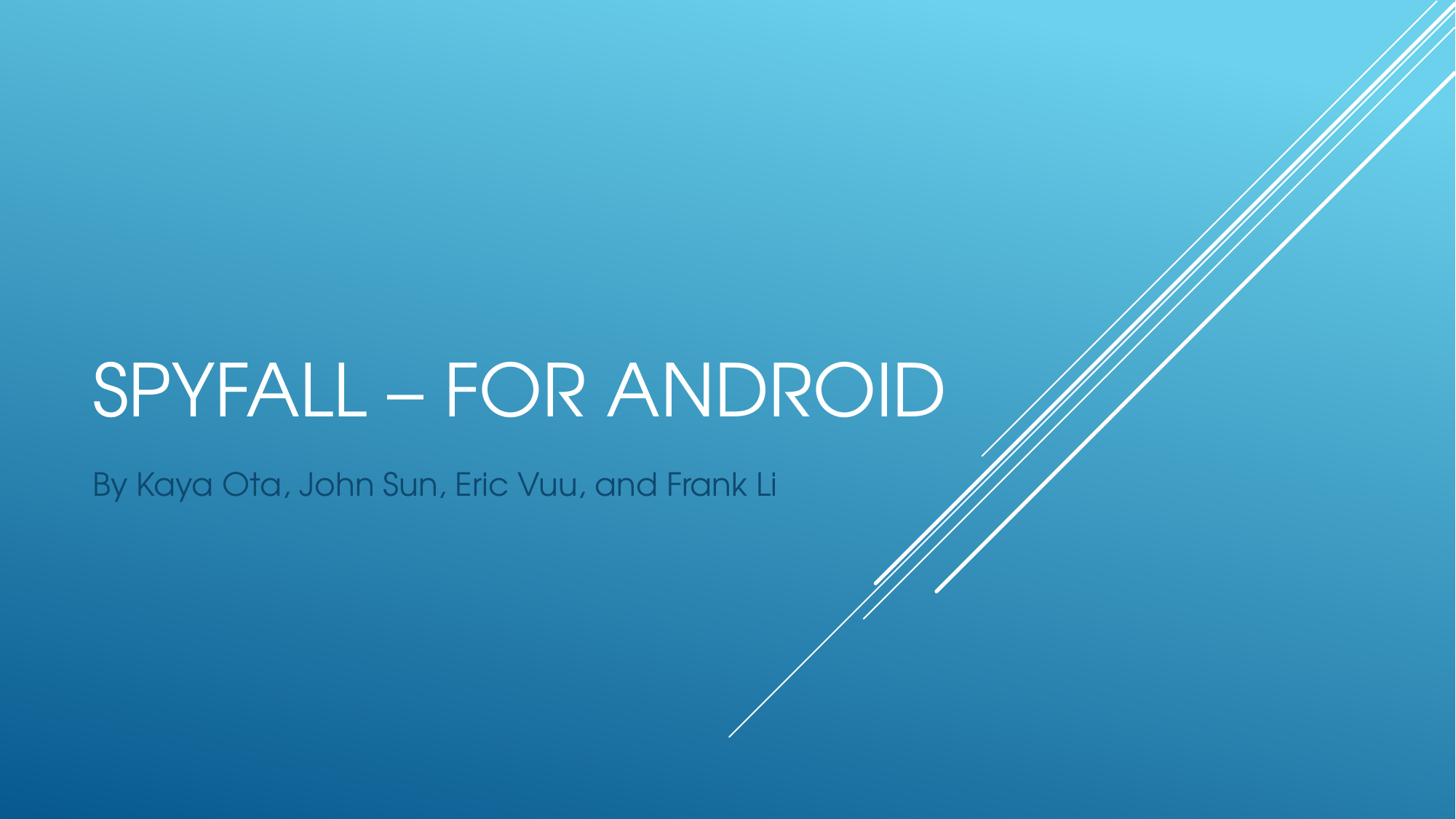

# SpyFall – for android
By Kaya Ota, John Sun, Eric Vuu, and Frank Li